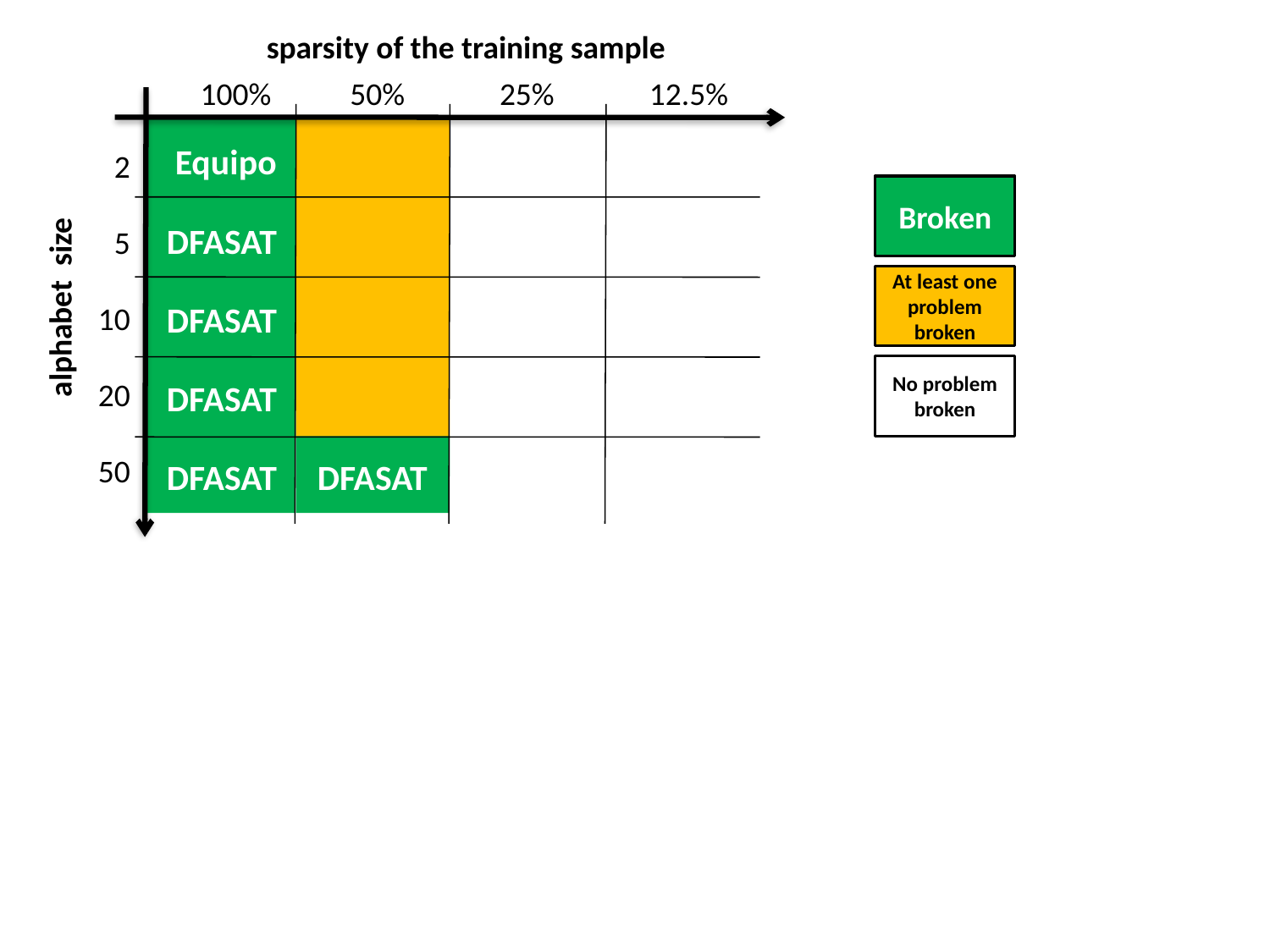

sparsity of the training sample
100%	50%	25%	12.5%

	 Equipo		0.67	0.66

	DFASAT		0.60	0.51

	DFASAT	 	0.50	0.50

	DFASAT		0.54	0.50

	DFASAT	DFASAT	0.57	0.50
2

5

10

20

50
Broken
At least one problem broken
alphabet  size
No problem broken

96-100